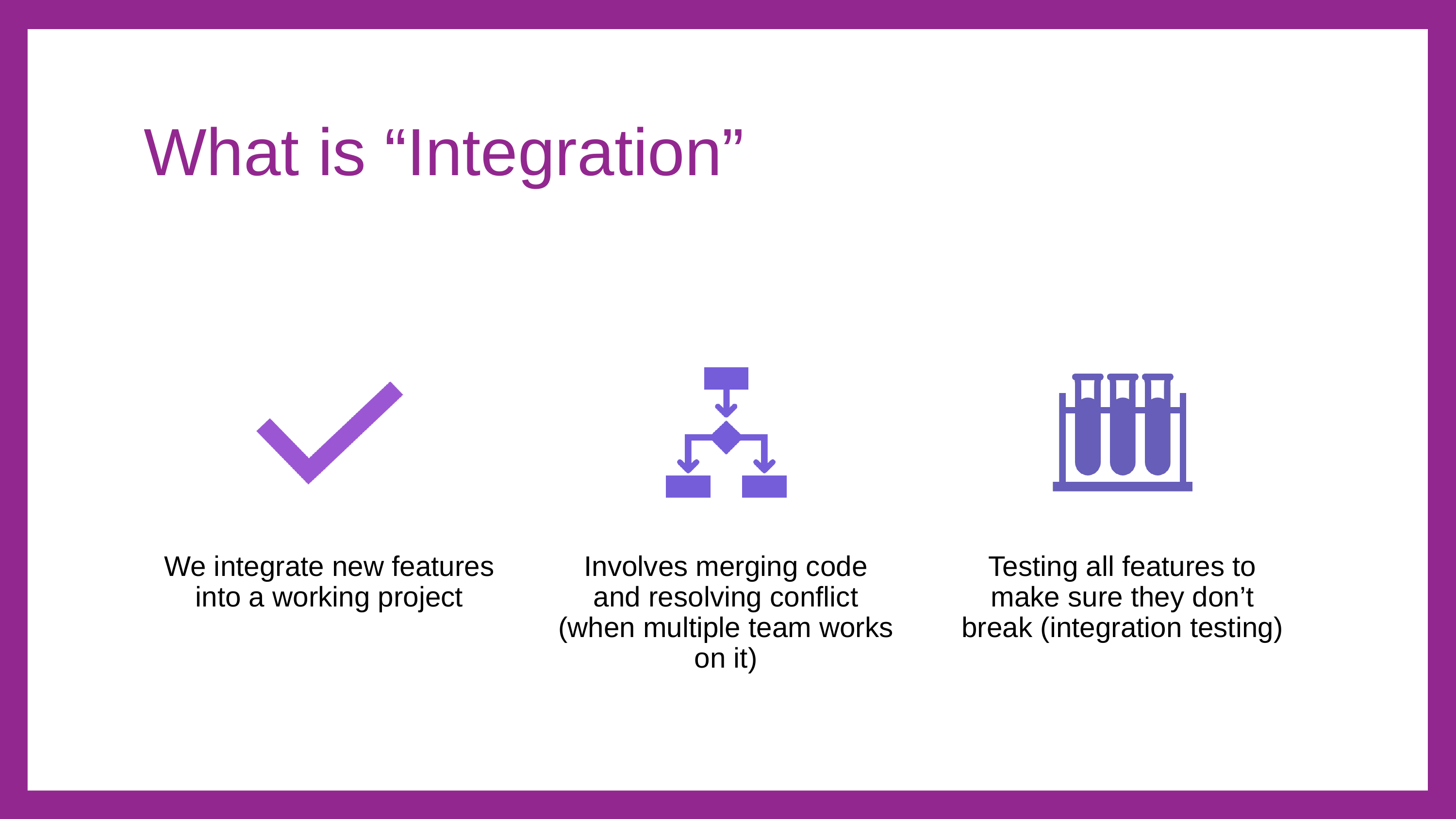

# What is “Integration”
We integrate new features into a working project
Involves merging code and resolving conflict (when multiple team works on it)
Testing all features to make sure they don’t break (integration testing)